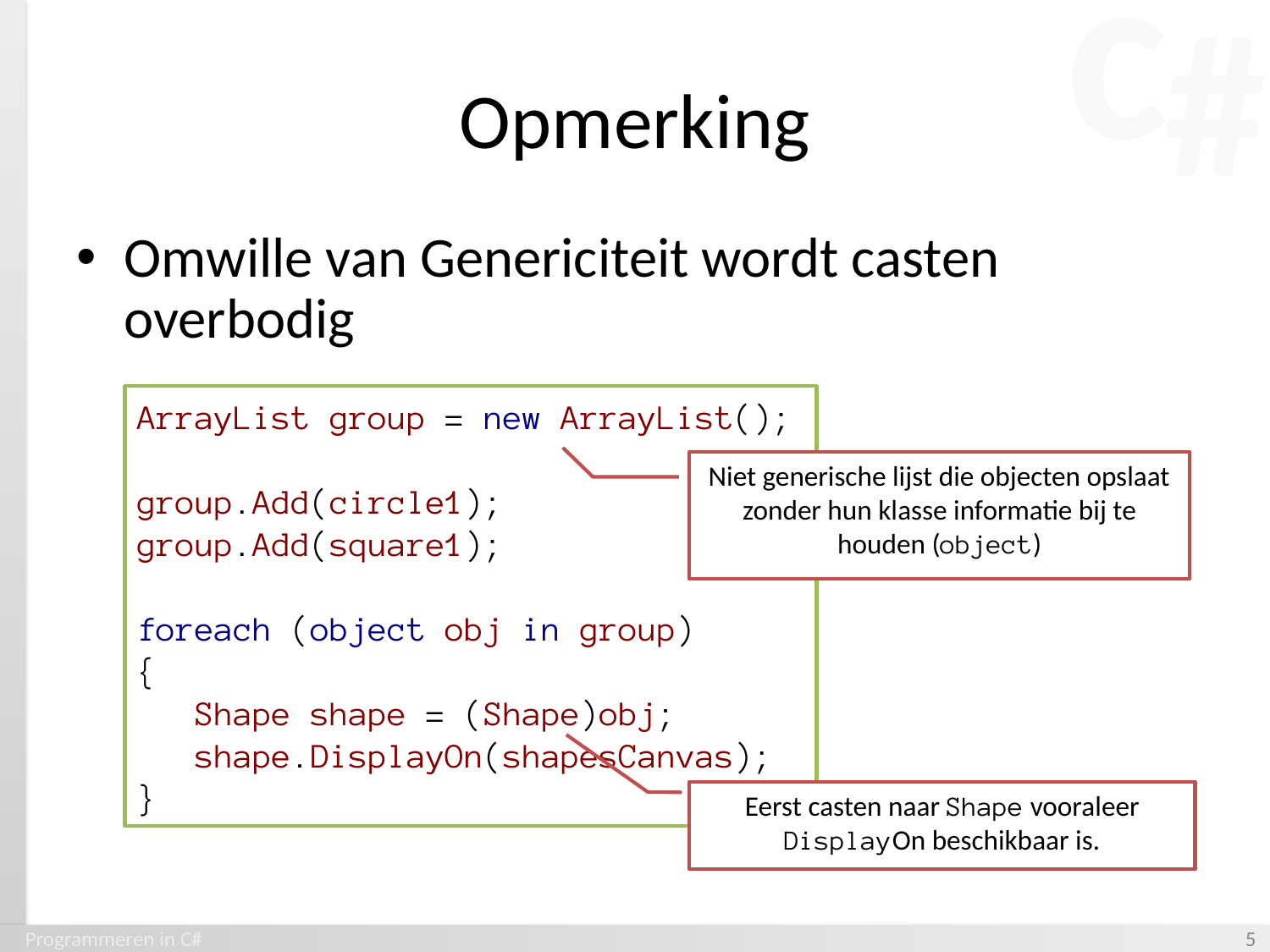

# Opmerking
Omwille van Genericiteit wordt casten overbodig
ArrayList group = new ArrayList();
group.Add(circle1);
group.Add(square1);
foreach (object obj in group)
{
   Shape shape = (Shape)obj;
   shape.DisplayOn(shapesCanvas);
}
Niet generische lijst die objecten opslaat zonder hun klasse informatie bij te houden (object)
Eerst casten naar Shape vooraleer DisplayOn beschikbaar is.
Programmeren in C#
5